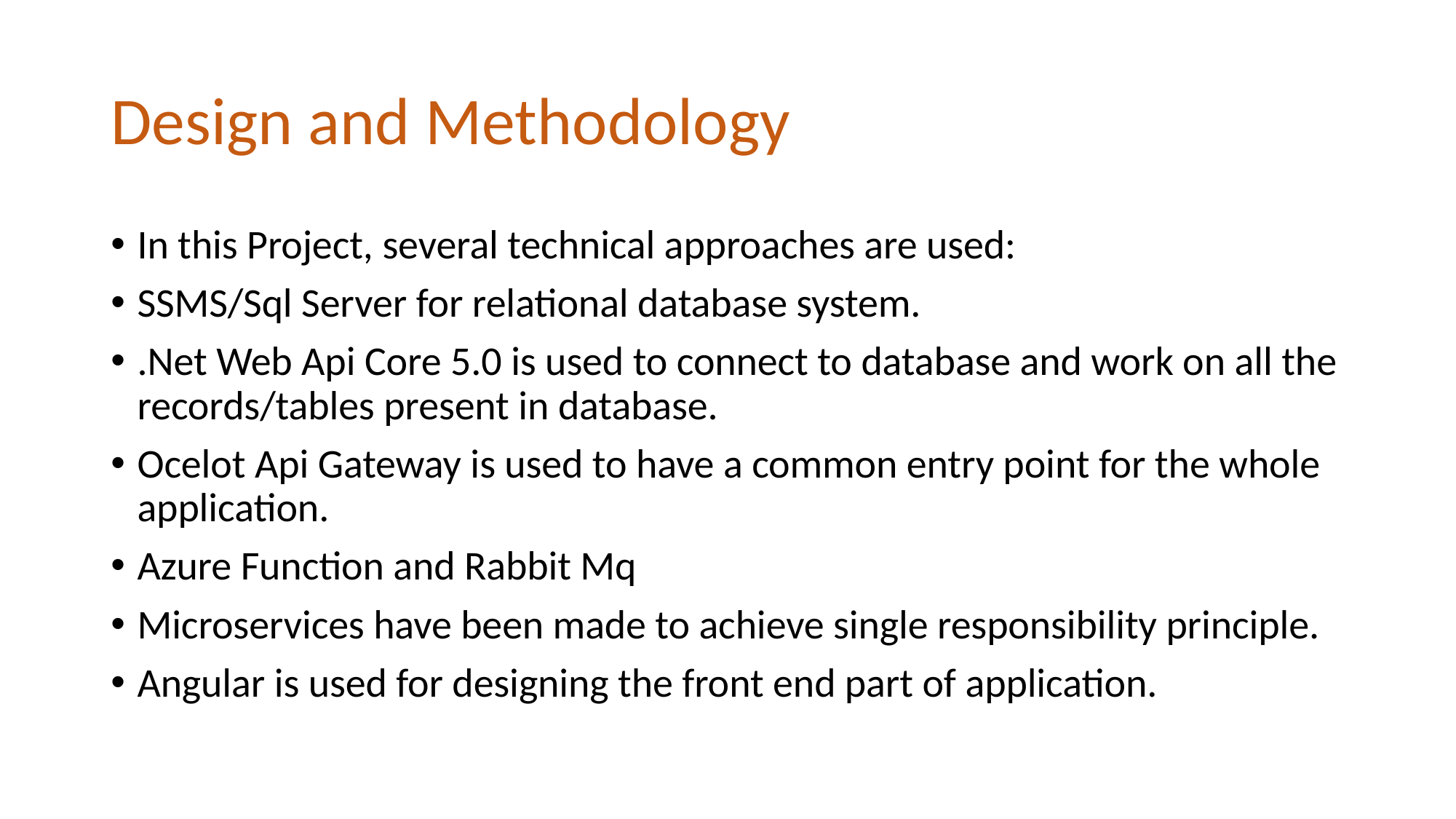

# Design and Methodology
In this Project, several technical approaches are used:
SSMS/Sql Server for relational database system.
.Net Web Api Core 5.0 is used to connect to database and work on all the records/tables present in database.
Ocelot Api Gateway is used to have a common entry point for the whole application.
Azure Function and Rabbit Mq
Microservices have been made to achieve single responsibility principle.
Angular is used for designing the front end part of application.